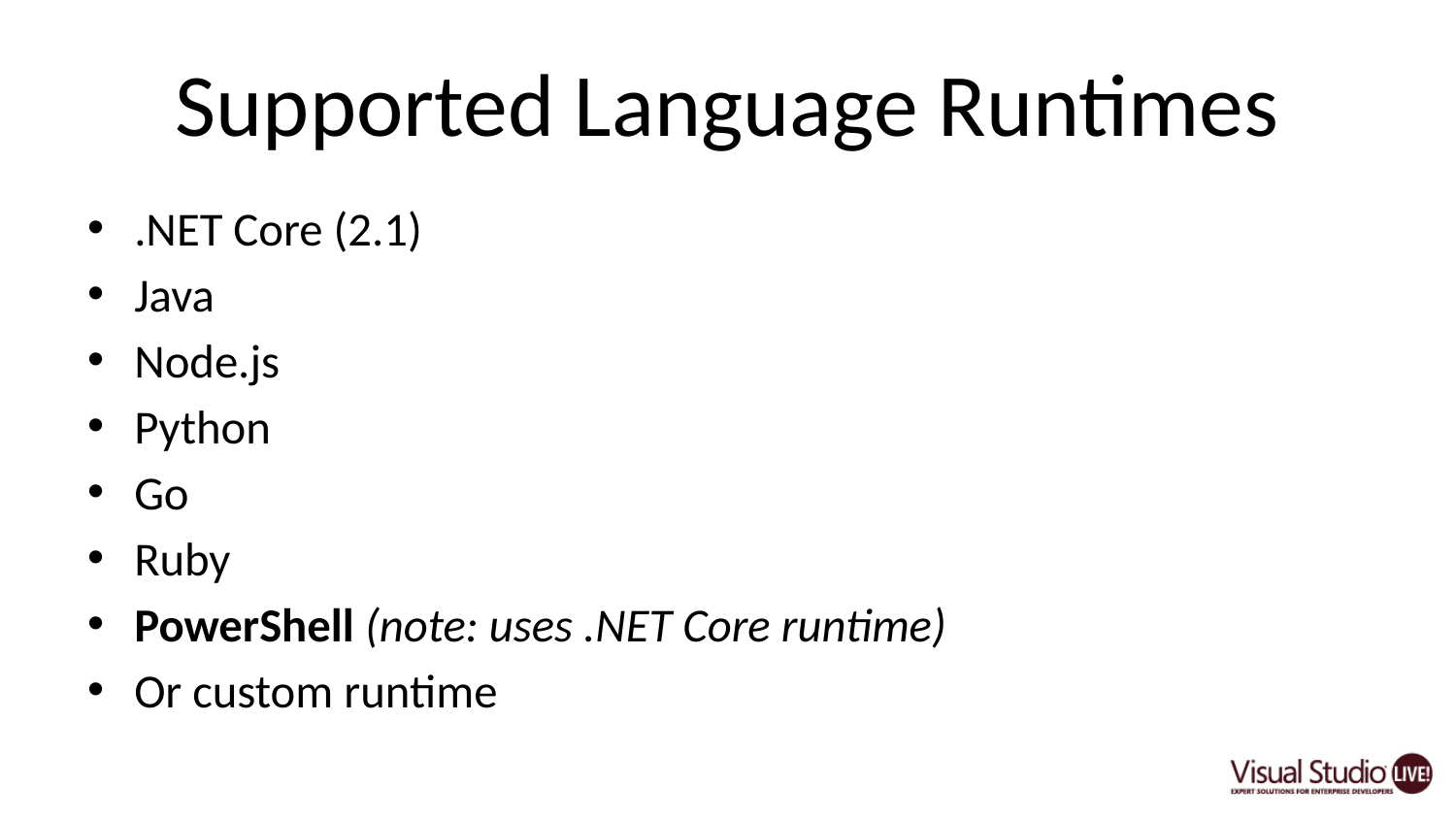

# Supported Language Runtimes
.NET Core (2.1)
Java
Node.js
Python
Go
Ruby
PowerShell (note: uses .NET Core runtime)
Or custom runtime